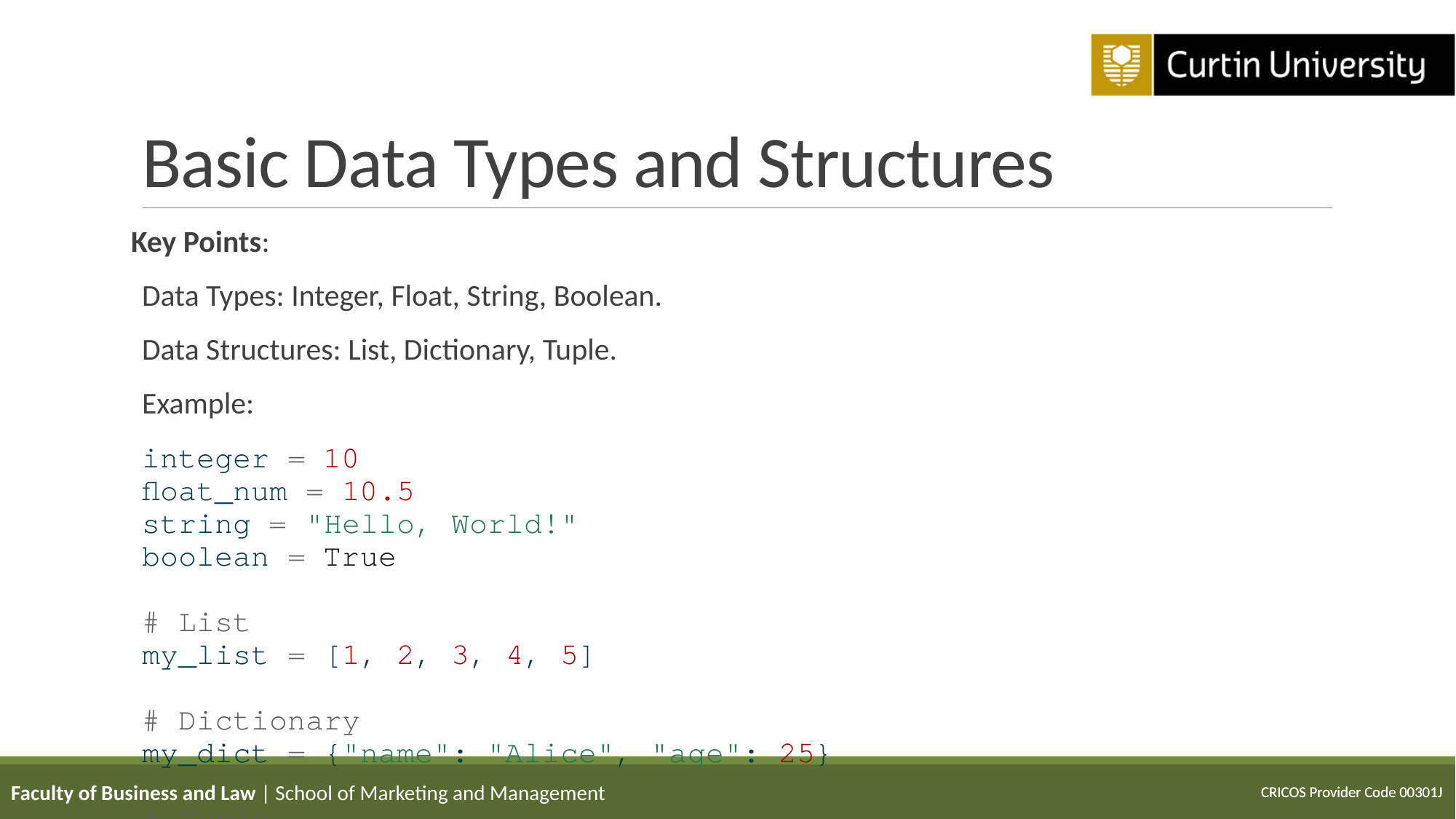

# Basic Data Types and Structures
Key Points:
Data Types: Integer, Float, String, Boolean.
Data Structures: List, Dictionary, Tuple.
Example:
integer = 10
float_num = 10.5
string = "Hello, World!"
boolean = True
# List
my_list = [1, 2, 3, 4, 5]
# Dictionary
my_dict = {"name": "Alice", "age": 25}
# Tuple
my_tuple = (1, 2, 3)
Faculty of Business and Law | School of Marketing and Management